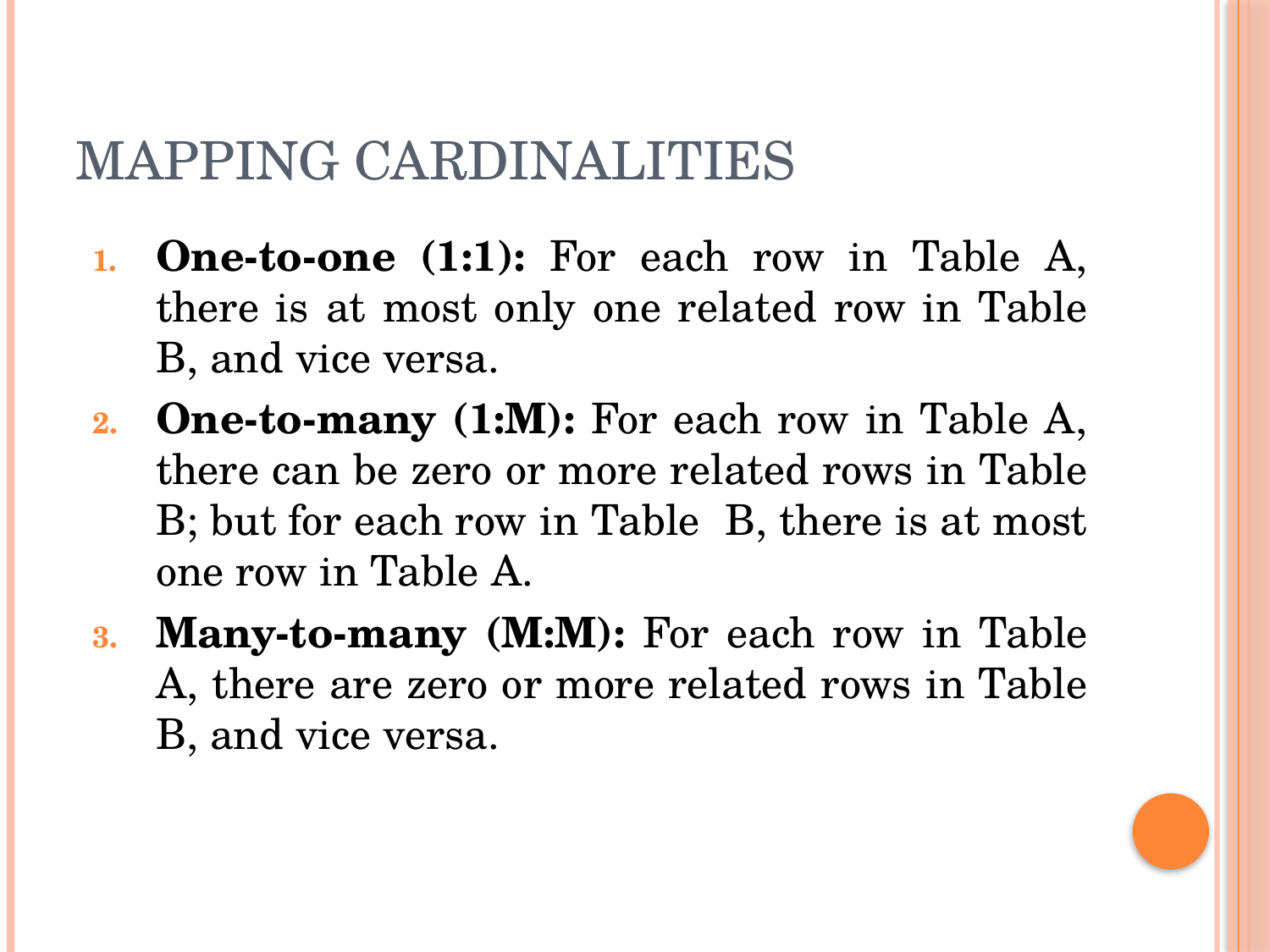

# Mapping Cardinalities
One-to-one (1:1): For each row in Table A, there is at most only one related row in Table B, and vice versa.
One-to-many (1:M): For each row in Table A, there can be zero or more related rows in Table B; but for each row in Table  B, there is at most one row in Table A.
Many-to-many (M:M): For each row in Table A, there are zero or more related rows in Table B, and vice versa.